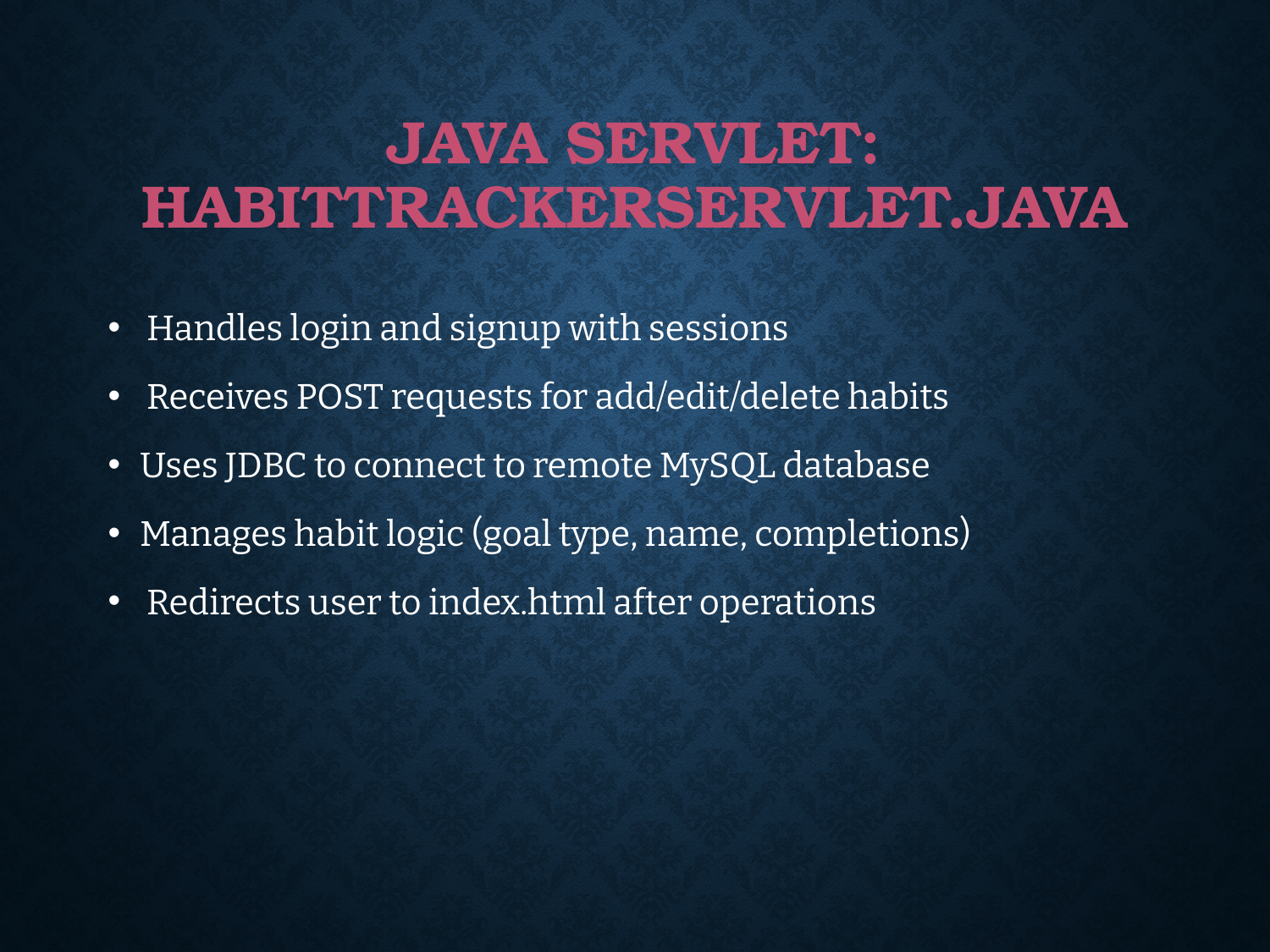

# Java Servlet: HabitTrackerServlet.java
 Handles login and signup with sessions
 Receives POST requests for add/edit/delete habits
Uses JDBC to connect to remote MySQL database
Manages habit logic (goal type, name, completions)
 Redirects user to index.html after operations